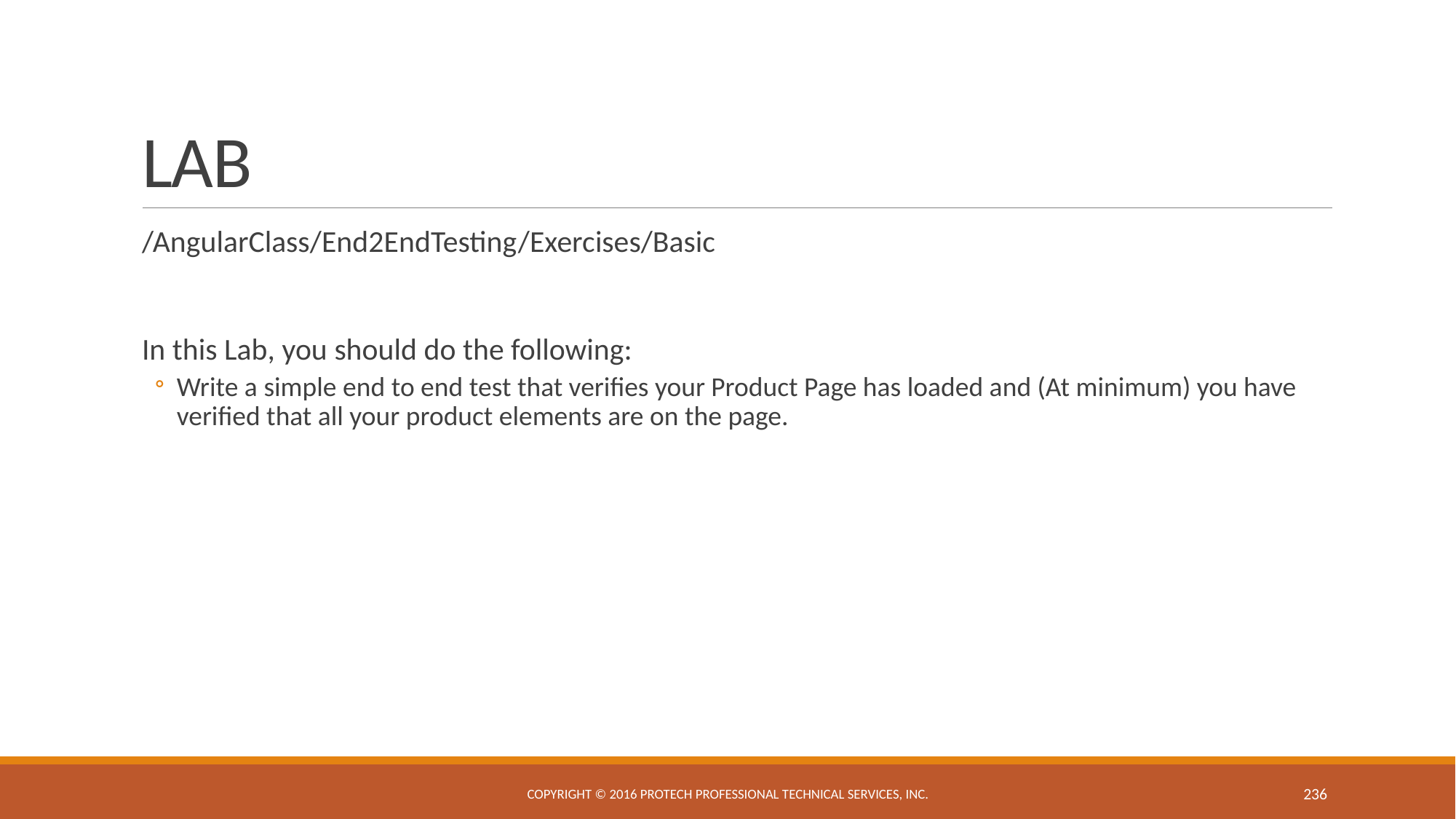

# LAB
/AngularClass/End2EndTesting/Exercises/Basic

In this Lab, you should do the following:
Write a simple end to end test that verifies your Product Page has loaded and (At minimum) you have verified that all your product elements are on the page.

Copyright © 2016 ProTech Professional Technical Services, Inc.
236